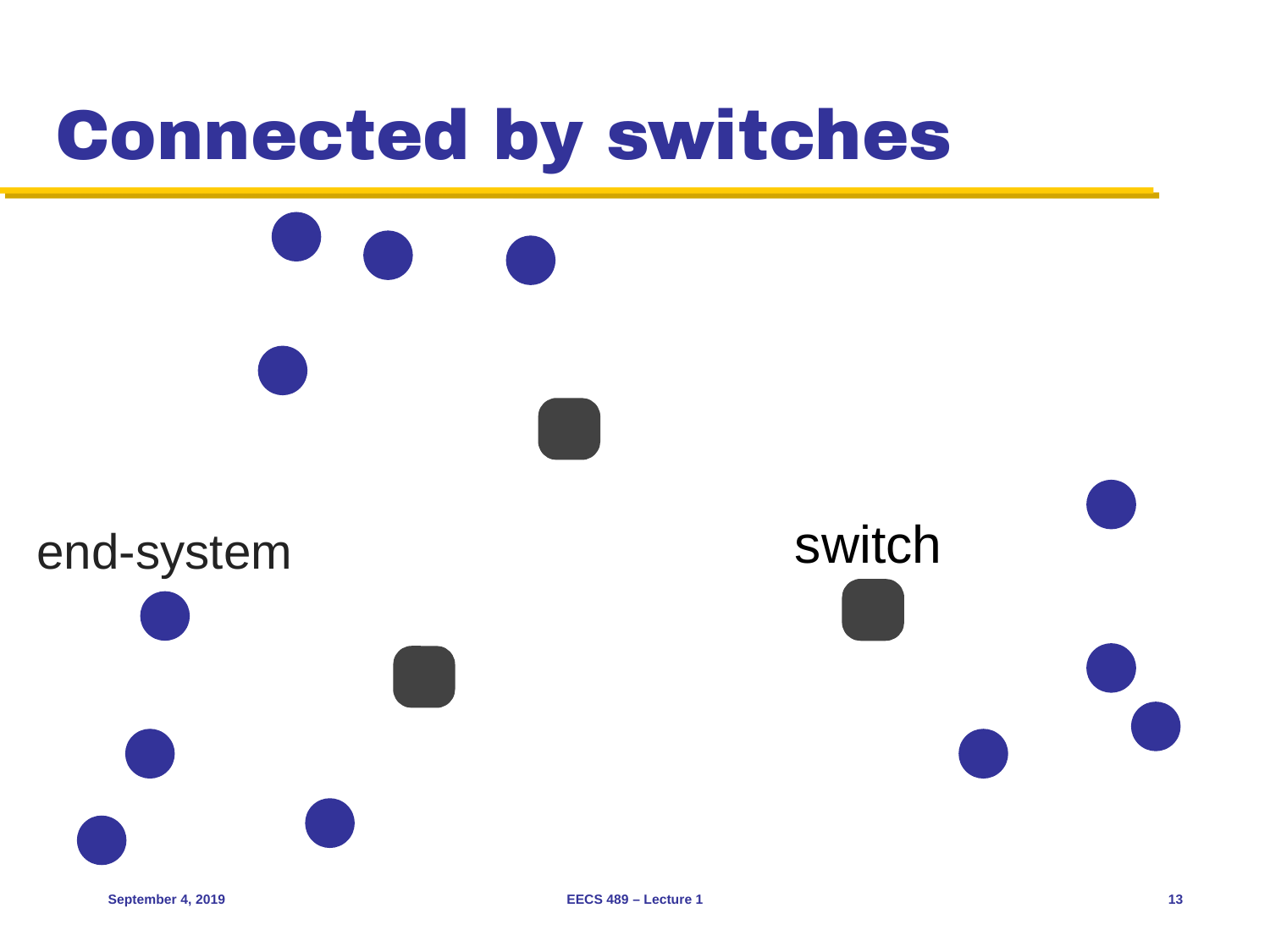

# Connected by switches

switch
end-system

September 4, 2019
EECS 489 – Lecture 1
13